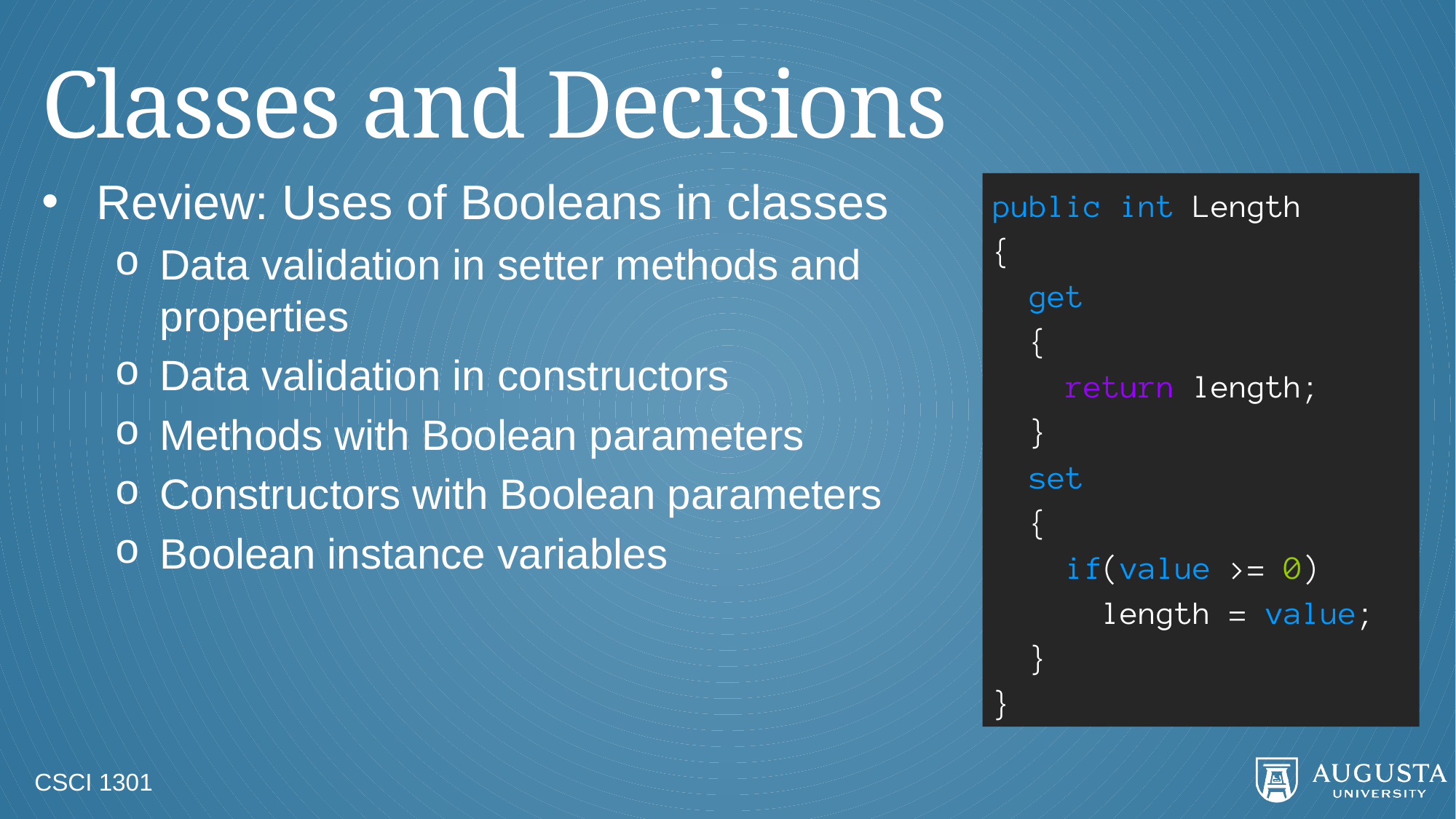

# Classes and Decisions
Review: Uses of Booleans in classes
Data validation in setter methods and properties
Data validation in constructors
Methods with Boolean parameters
Constructors with Boolean parameters
Boolean instance variables
public int Length
{
  get
  {
    return length;
  }
  set
  {
    if(value >= 0)
      length = value;
  }
}
CSCI 1301